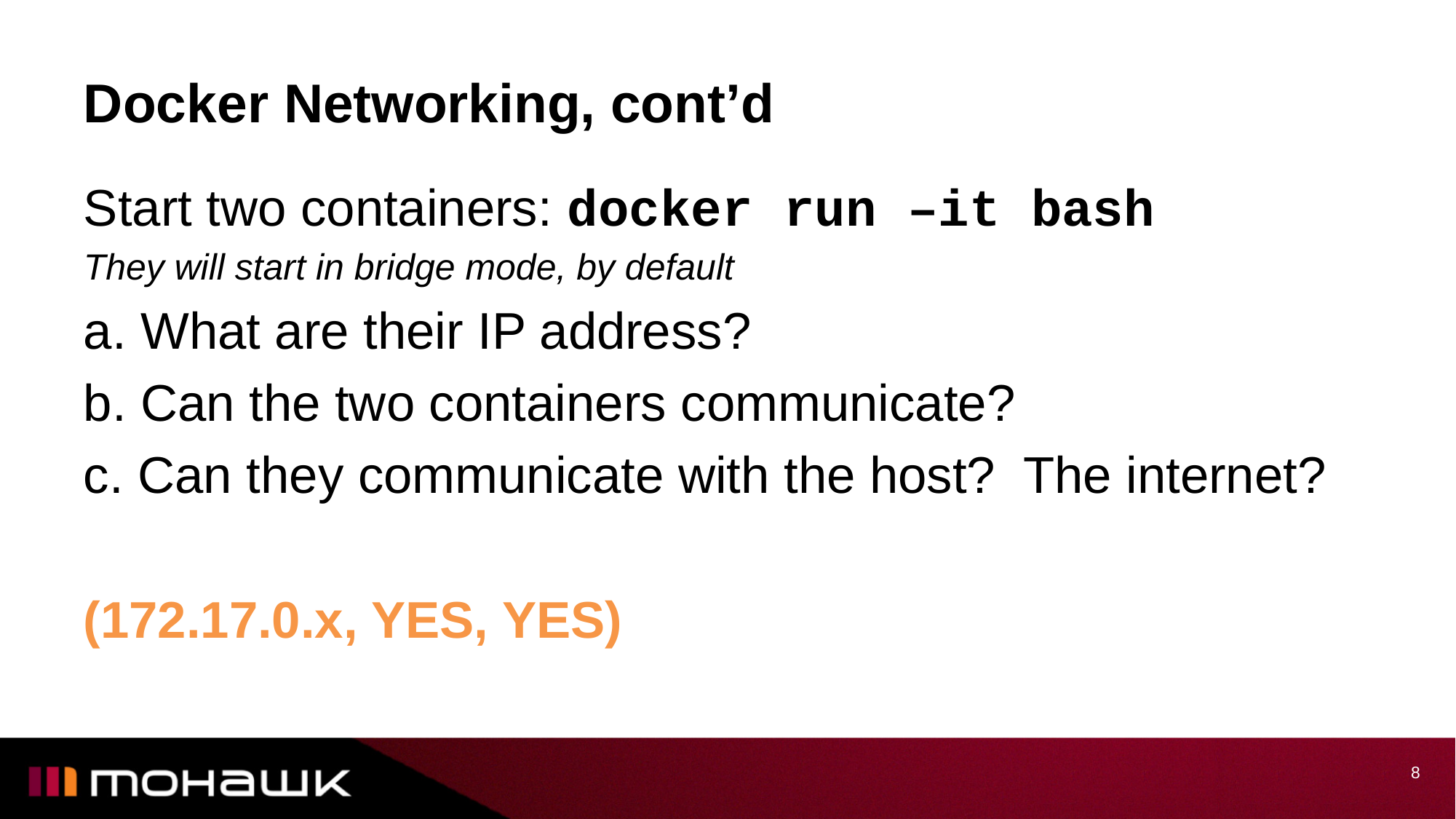

# Docker Networking, cont’d
Start two containers: docker run –it bash
They will start in bridge mode, by default
a. What are their IP address?
b. Can the two containers communicate?
c. Can they communicate with the host?  The internet?

(172.17.0.x, YES, YES)
8